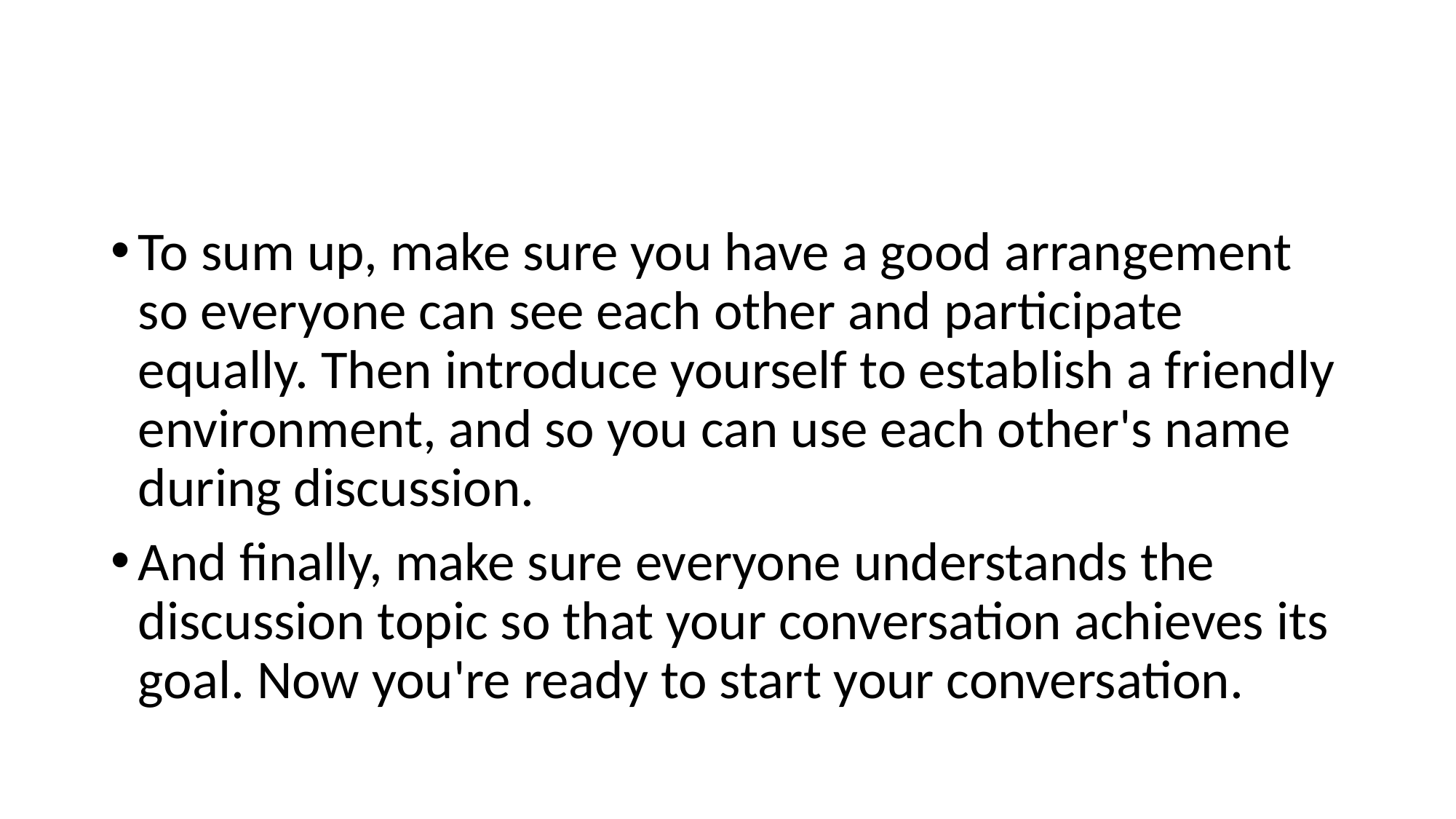

#
To sum up, make sure you have a good arrangement so everyone can see each other and participate equally. Then introduce yourself to establish a friendly environment, and so you can use each other's name during discussion.
And finally, make sure everyone understands the discussion topic so that your conversation achieves its goal. Now you're ready to start your conversation.